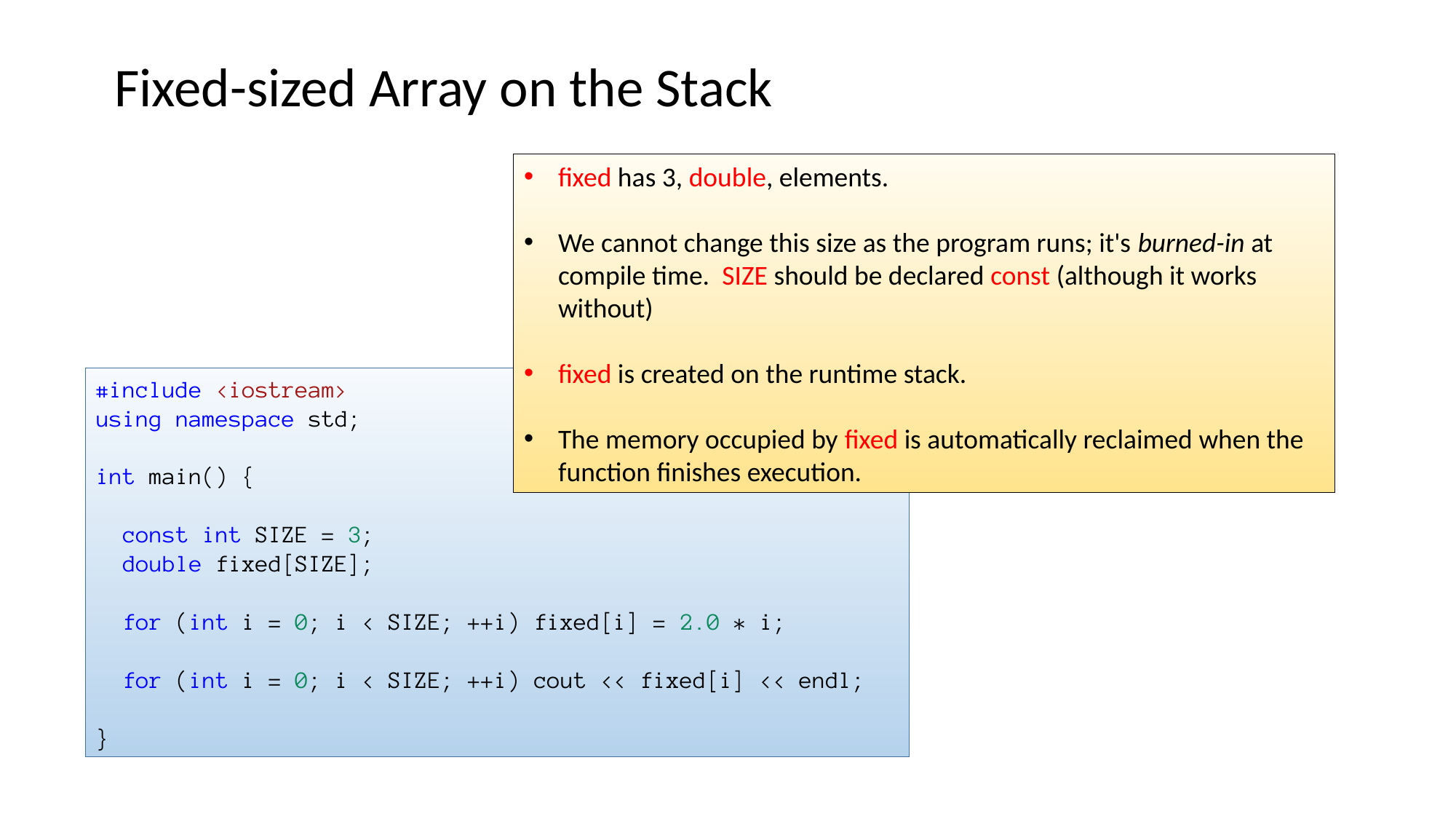

Fixed-sized Array on the Stack
fixed has 3, double, elements.

We cannot change this size as the program runs; it's burned-in at compile time.  SIZE should be declared const (although it works without)

fixed is created on the runtime stack.

The memory occupied by fixed is automatically reclaimed when the function finishes execution.
#include <iostream>
using namespace std;
int main() {
  const int SIZE = 3;
  double fixed[SIZE];
  for (int i = 0; i < SIZE; ++i) fixed[i] = 2.0 * i;

  for (int i = 0; i < SIZE; ++i) cout << fixed[i] << endl;

}